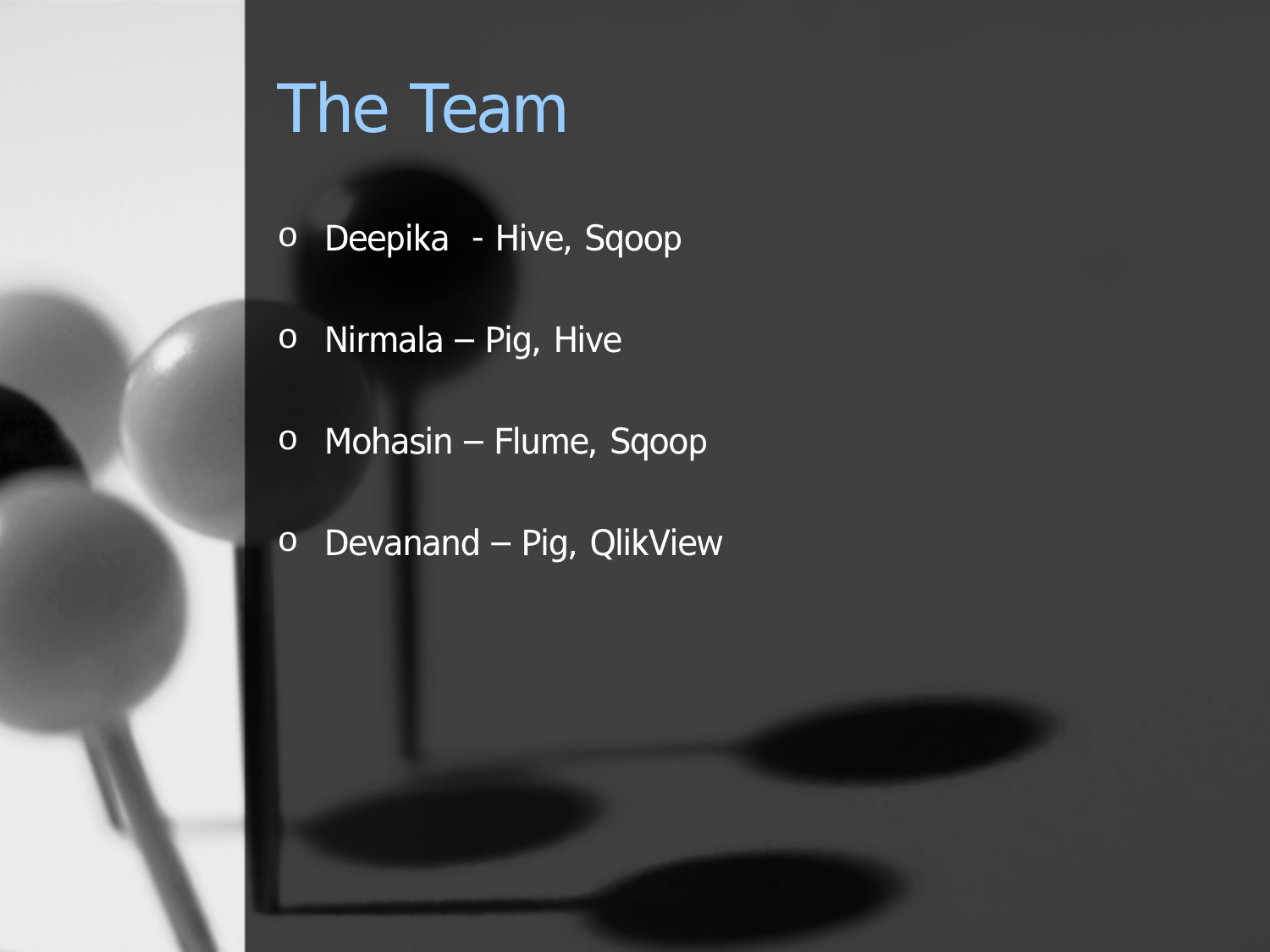

# The Team
Deepika  - Hive, Sqoop

Nirmala – Pig, Hive

Mohasin – Flume, Sqoop

Devanand – Pig, QlikView